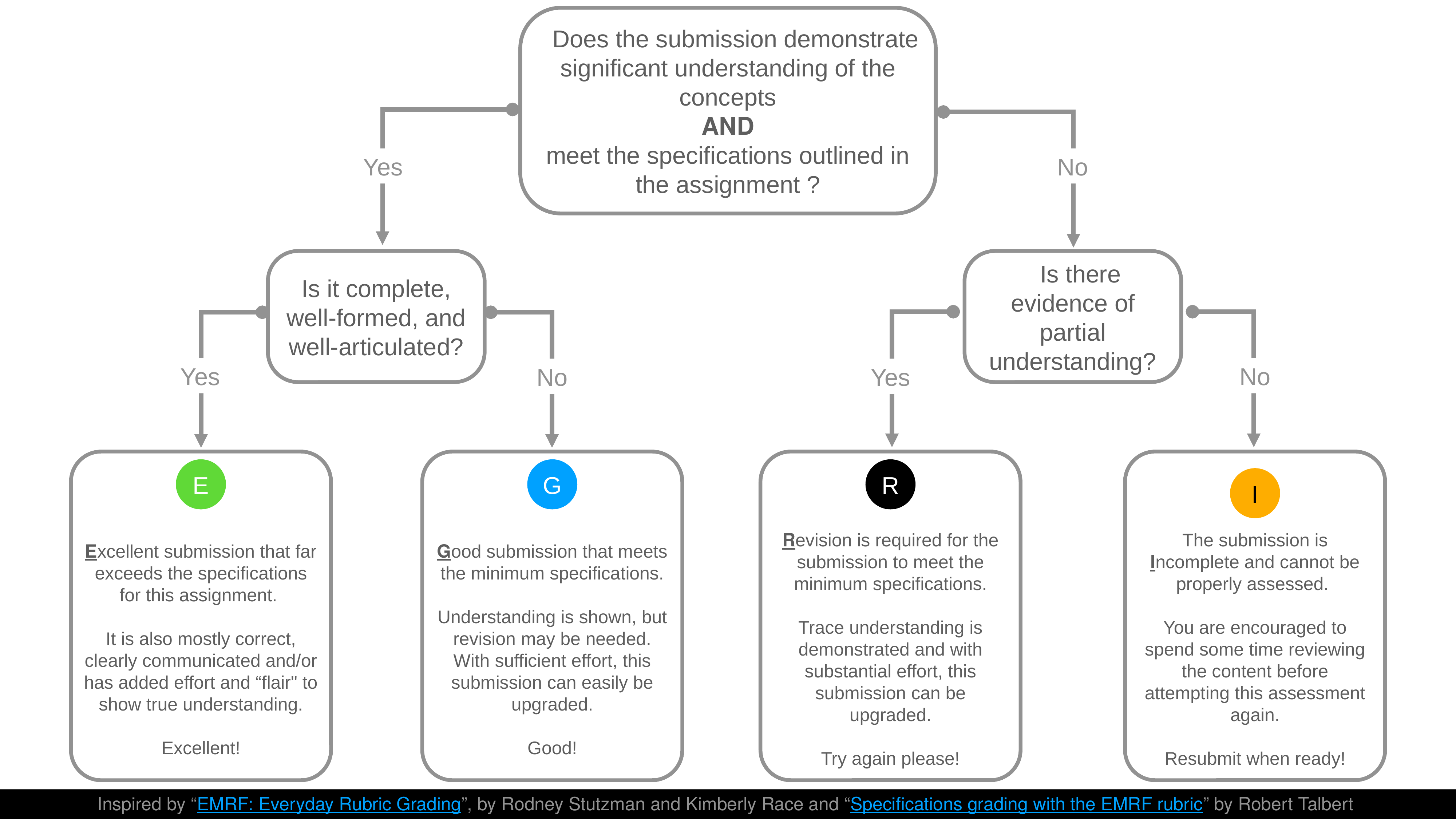

Does the submission demonstrate significant understanding of the concepts
AND
meet the specifications outlined in the assignment ?

Yes
No
Is it complete, well-formed, and well-articulated?
Is there evidence of partial understanding?

Yes
No
Yes
No
Revision is required for the submission to meet the minimum specifications.
Trace understanding is demonstrated and with substantial effort, this submission can be upgraded.
Try again please!
The submission is Incomplete and cannot be properly assessed.
You are encouraged to spend some time reviewing the content before attempting this assessment again.
Resubmit when ready!
Excellent submission that far exceeds the specifications for this assignment.
It is also mostly correct, clearly communicated and/or has added effort and “flair" to show true understanding.
Excellent!
Good submission that meets the minimum specifications.
Understanding is shown, but revision may be needed. With sufficient effort, this submission can easily be upgraded.
Good!
E
G
R
I
Inspired by “EMRF: Everyday Rubric Grading”, by Rodney Stutzman and Kimberly Race and “Specifications grading with the EMRF rubric” by Robert Talbert